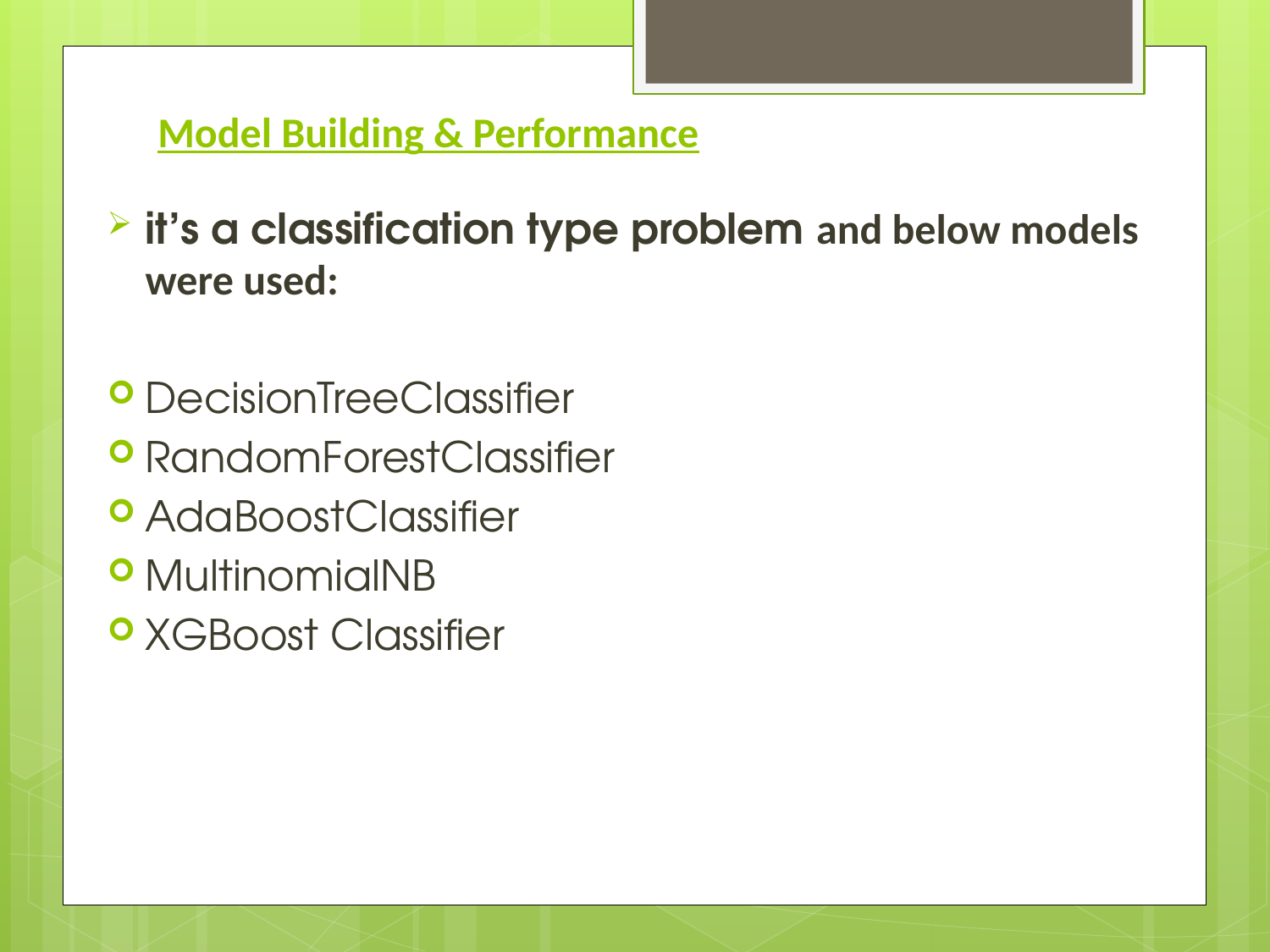

# Model Building & Performance

it’s a classification type problem and below models were used:

DecisionTreeClassifier
RandomForestClassifier
AdaBoostClassifier
MultinomialNB
XGBoost Classifier